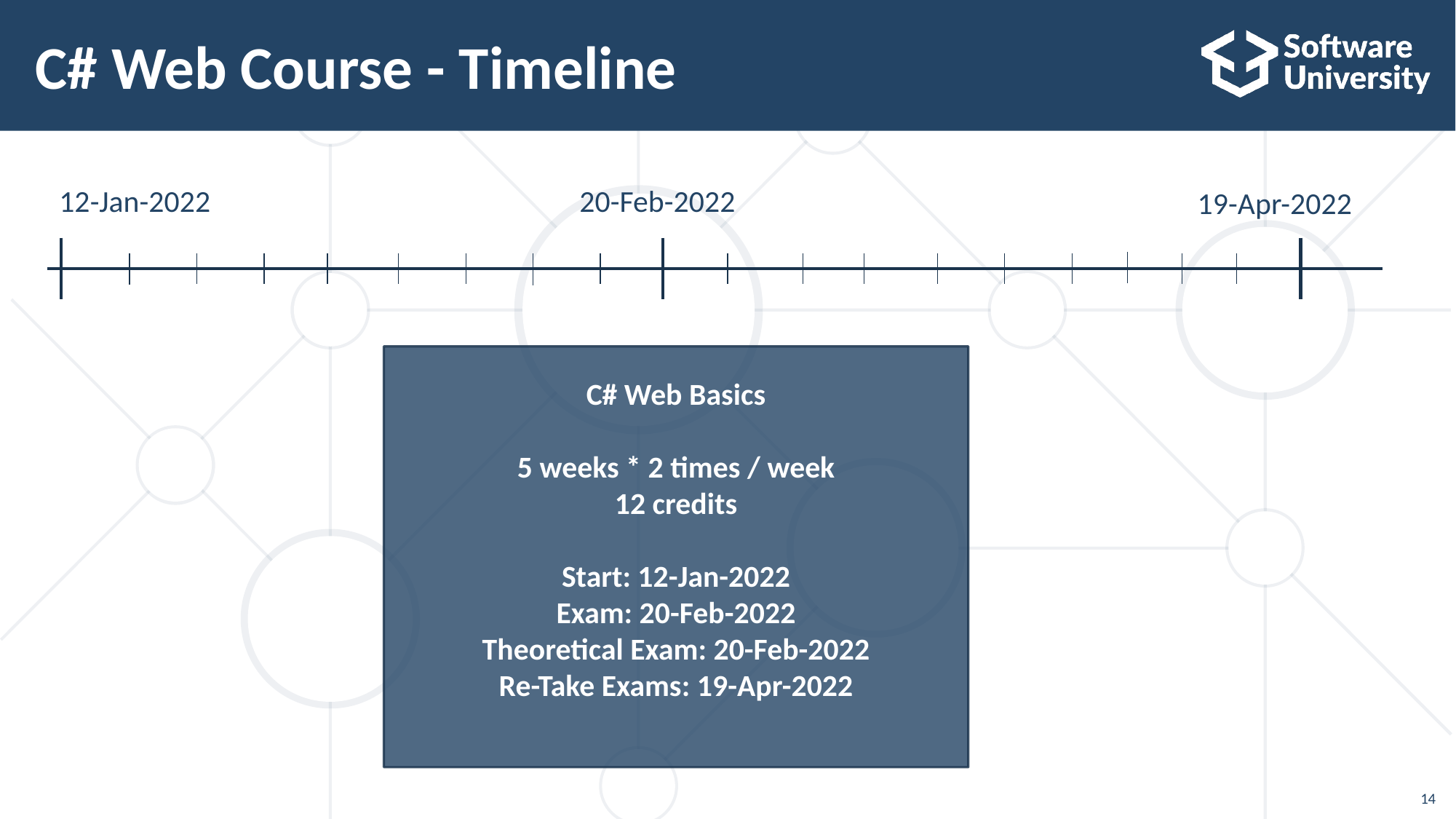

# C# Web Course - Timeline
20-Feb-2022
12-Jan-2022
19-Apr-2022
C# Web Basics

5 weeks * 2 times / week
12 credits

Start: 12-Jan-2022
Exam: 20-Feb-2022
Theoretical Exam: 20-Feb-2022
Re-Take Exams: 19-Apr-2022

14